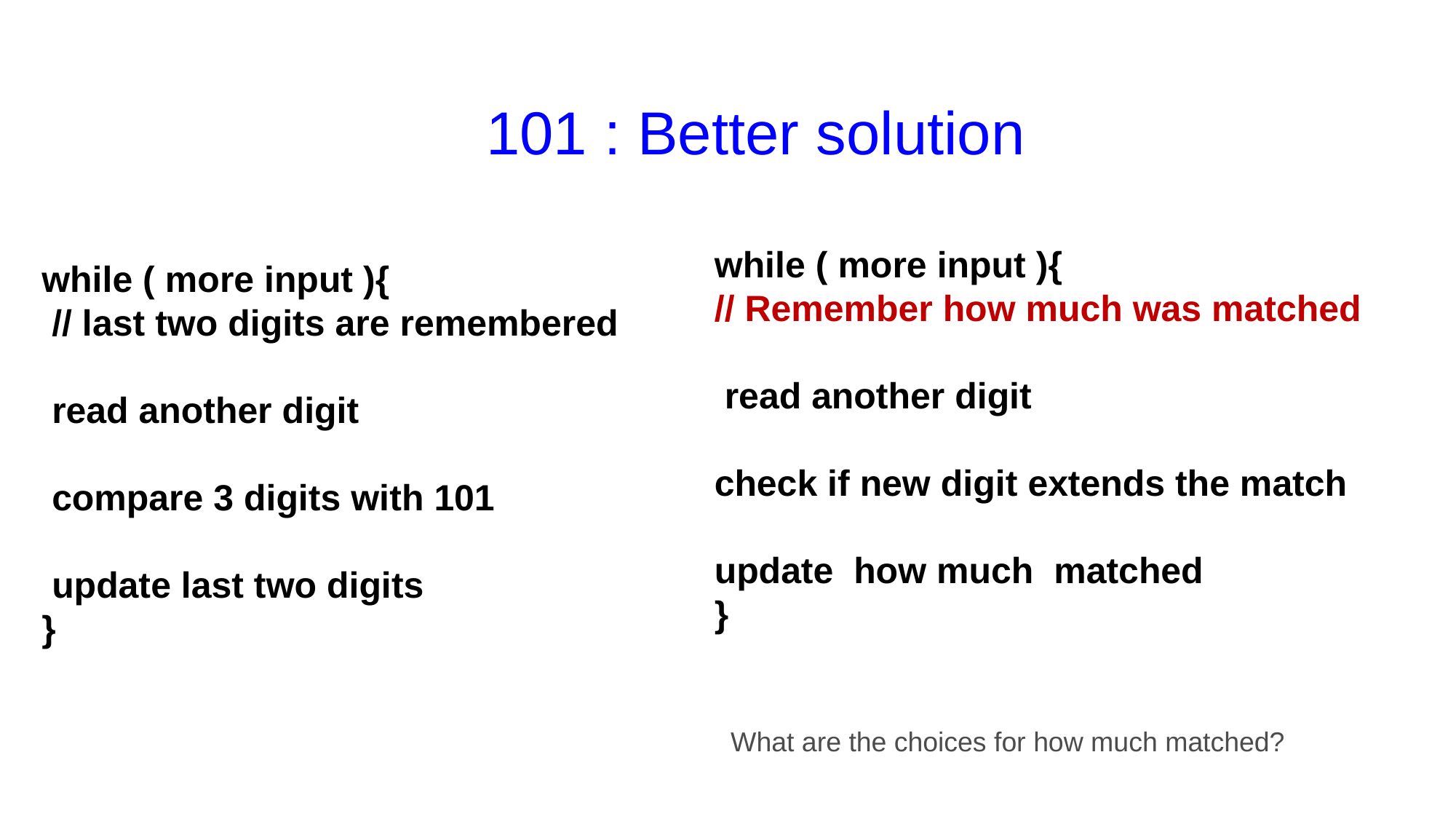

# 101 : Better solution
while ( more input ){
// Remember how much was matched

 read another digit

check if new digit extends the match

update  how much  matched
}
while ( more input ){
 // last two digits are remembered

 read another digit

 compare 3 digits with 101

 update last two digits
}
What are the choices for how much matched?